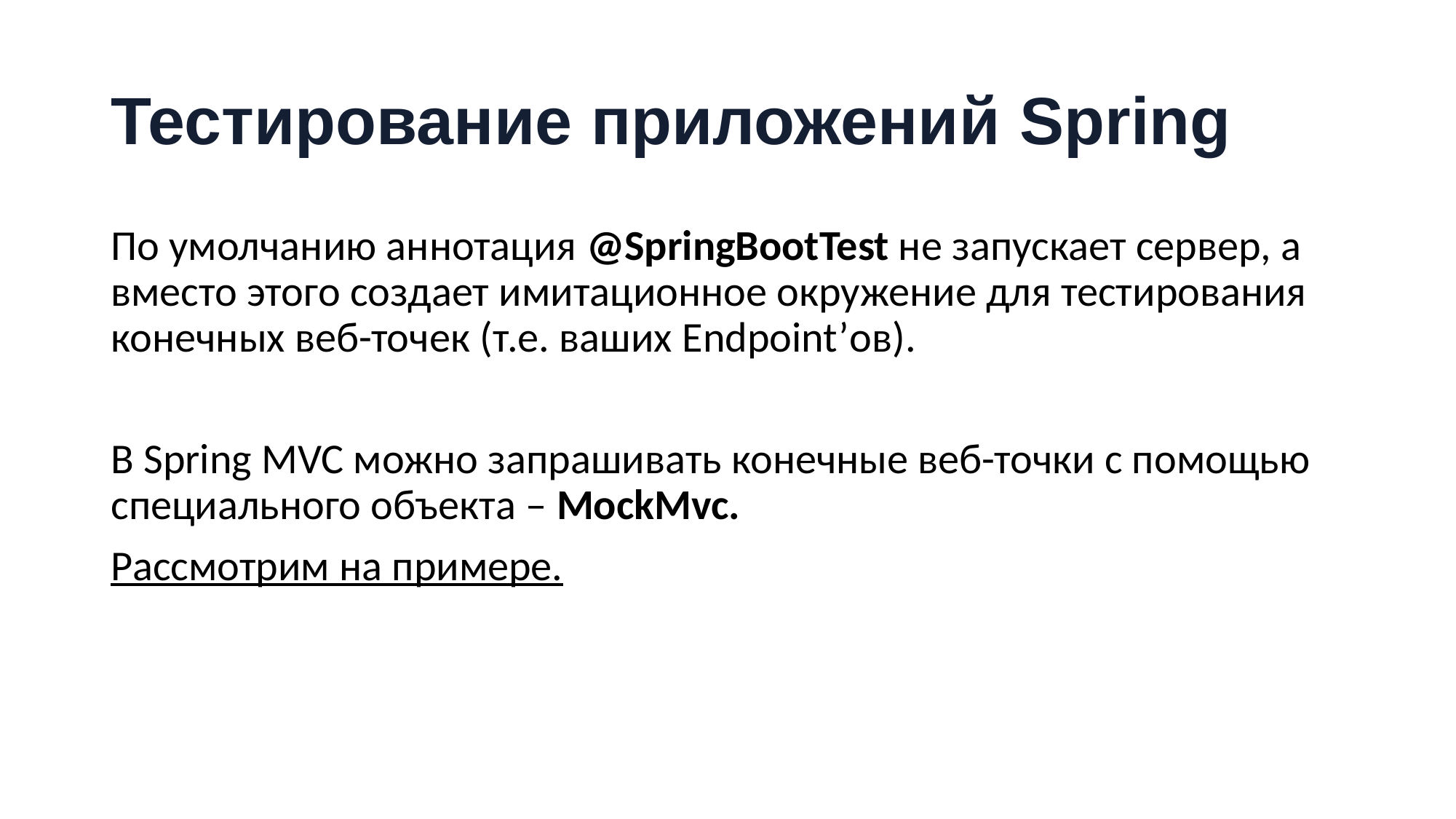

# Тестирование приложений Spring
По умолчанию аннотация @SpringBootTest не запускает сервер, а вместо этого создает имитационное окружение для тестирования конечных веб-точек (т.е. ваших Endpoint’ов).

В Spring MVC можно запрашивать конечные веб-точки с помощью специального объекта – MockMvc.
Рассмотрим на примере.